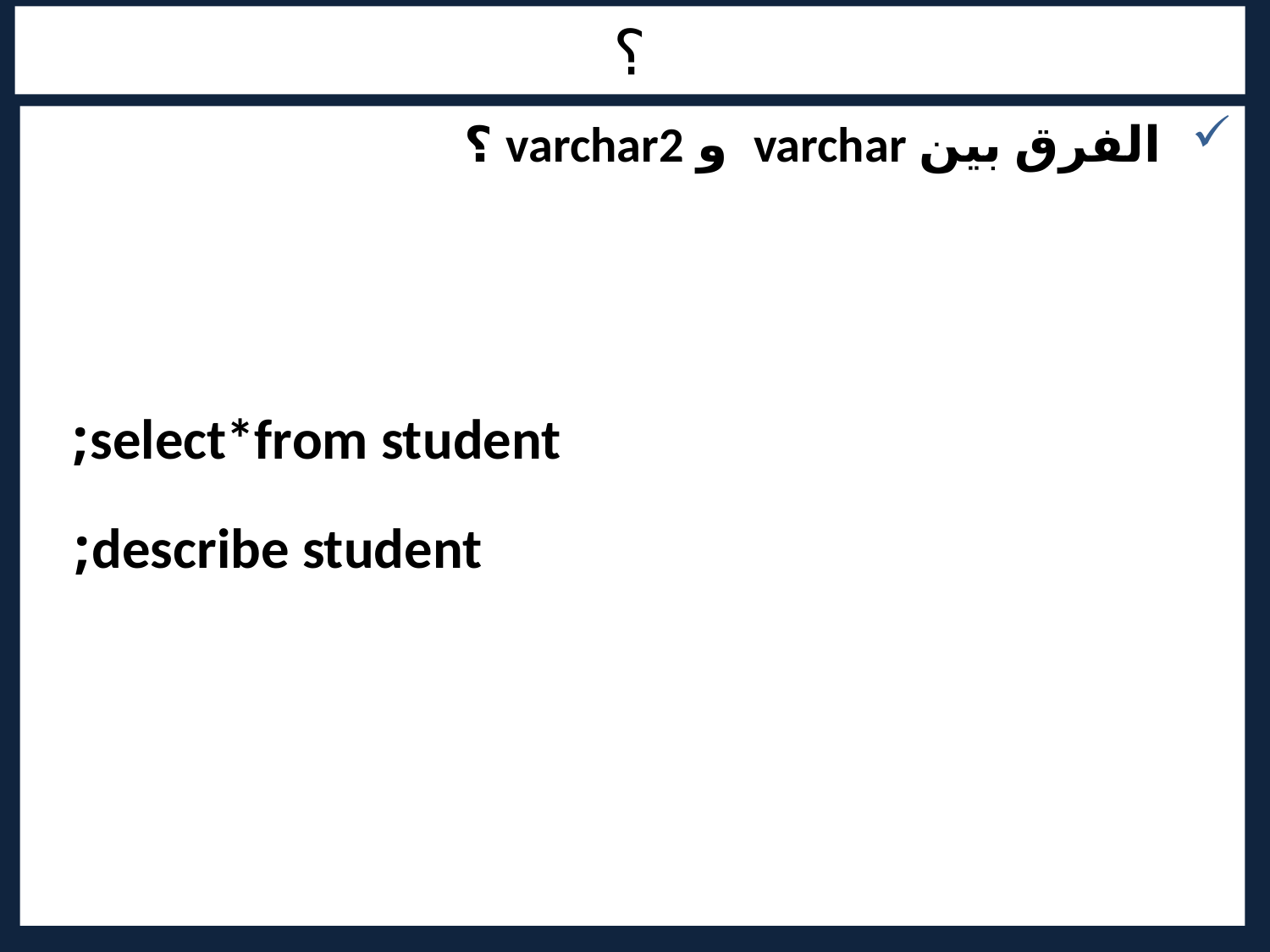

# ؟
الفرق بين varchar  و varchar2 ؟

select*from student;
describe student;